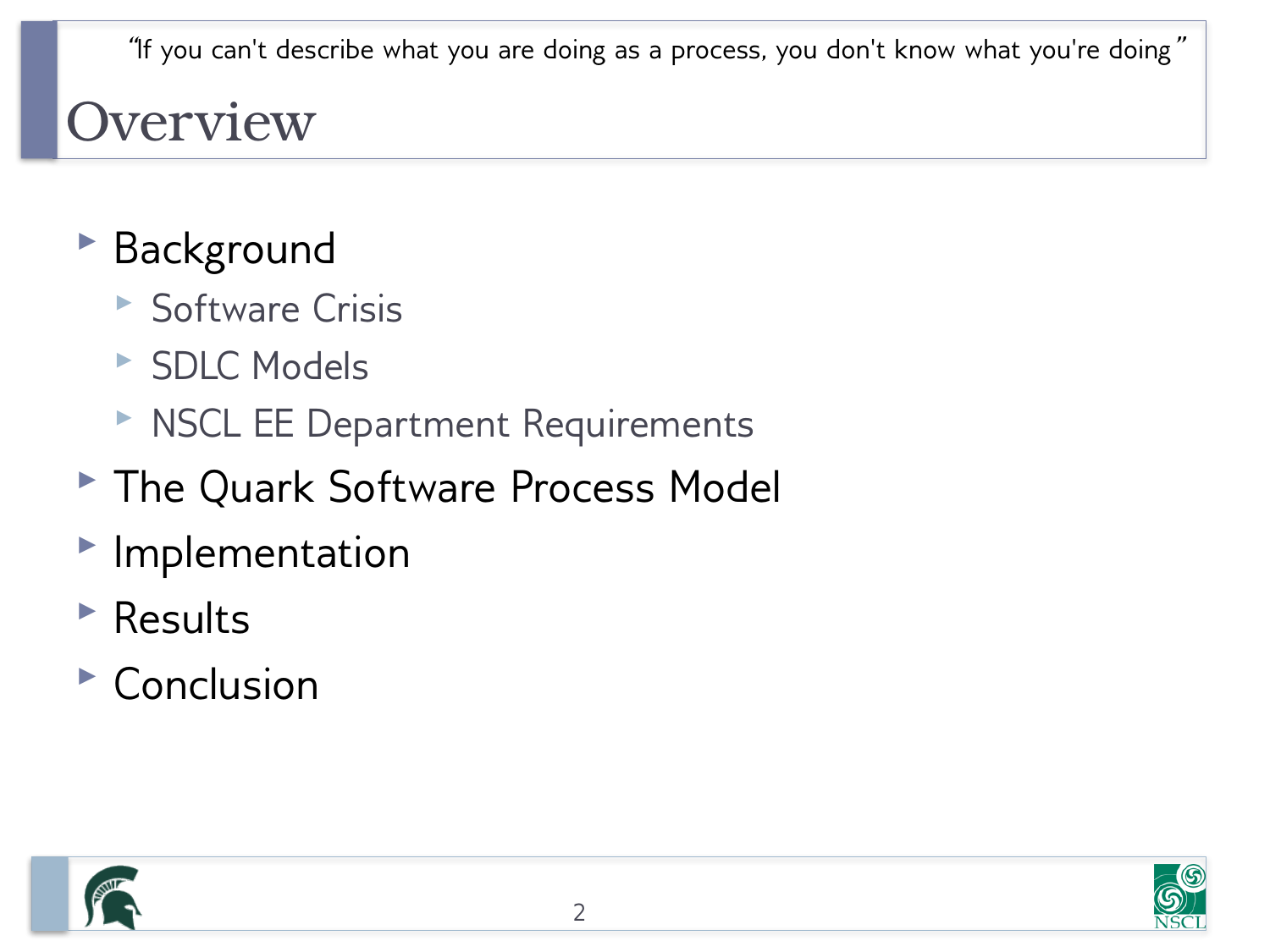

# Overview
“If you can't describe what you are doing as a process, you don't know what you're doing”
Background
Software Crisis
SDLC Models
NSCL EE Department Requirements
The Quark Software Process Model
Implementation
Results
Conclusion
2